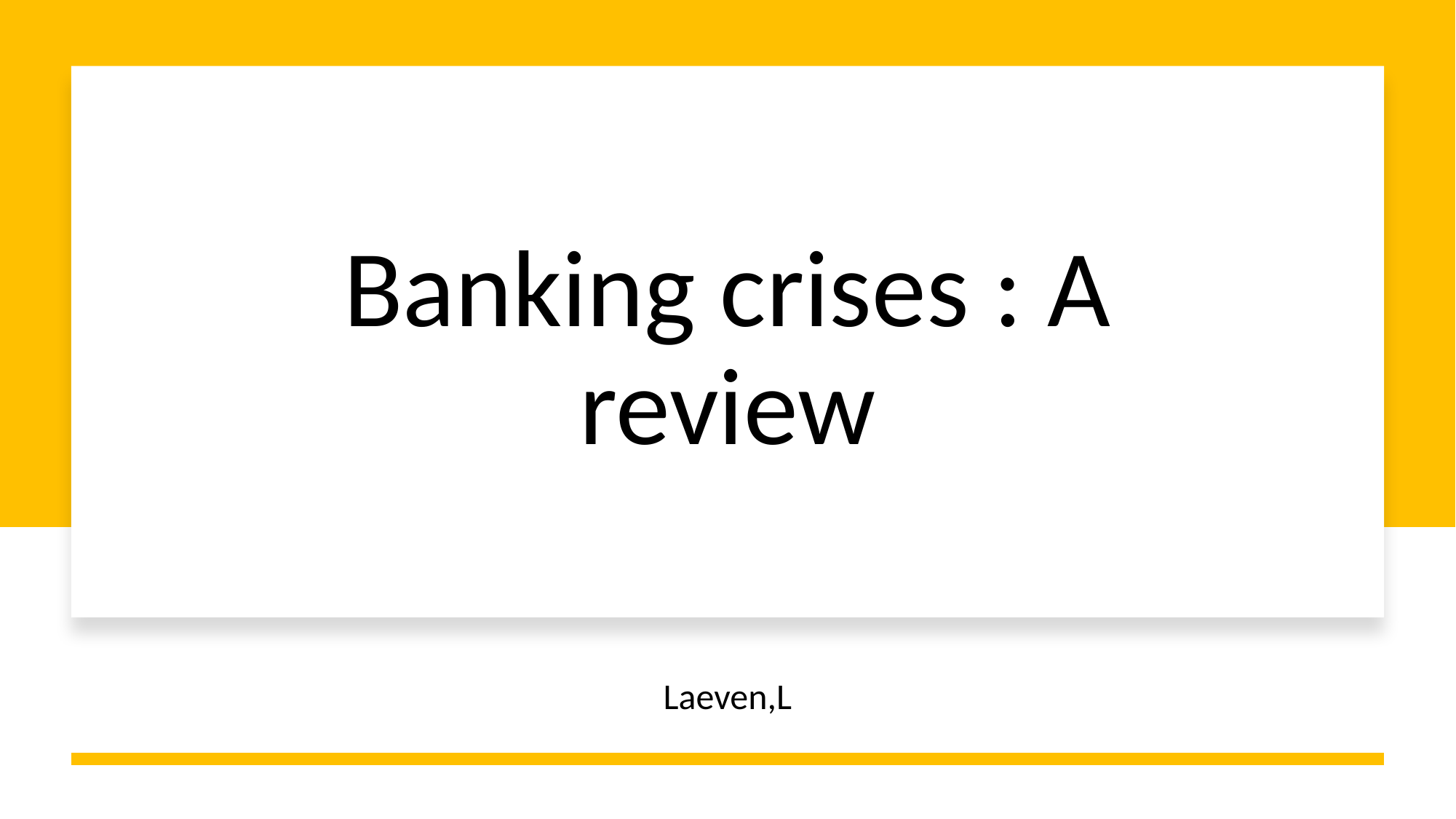

# Banking crises : A review
Laeven,L